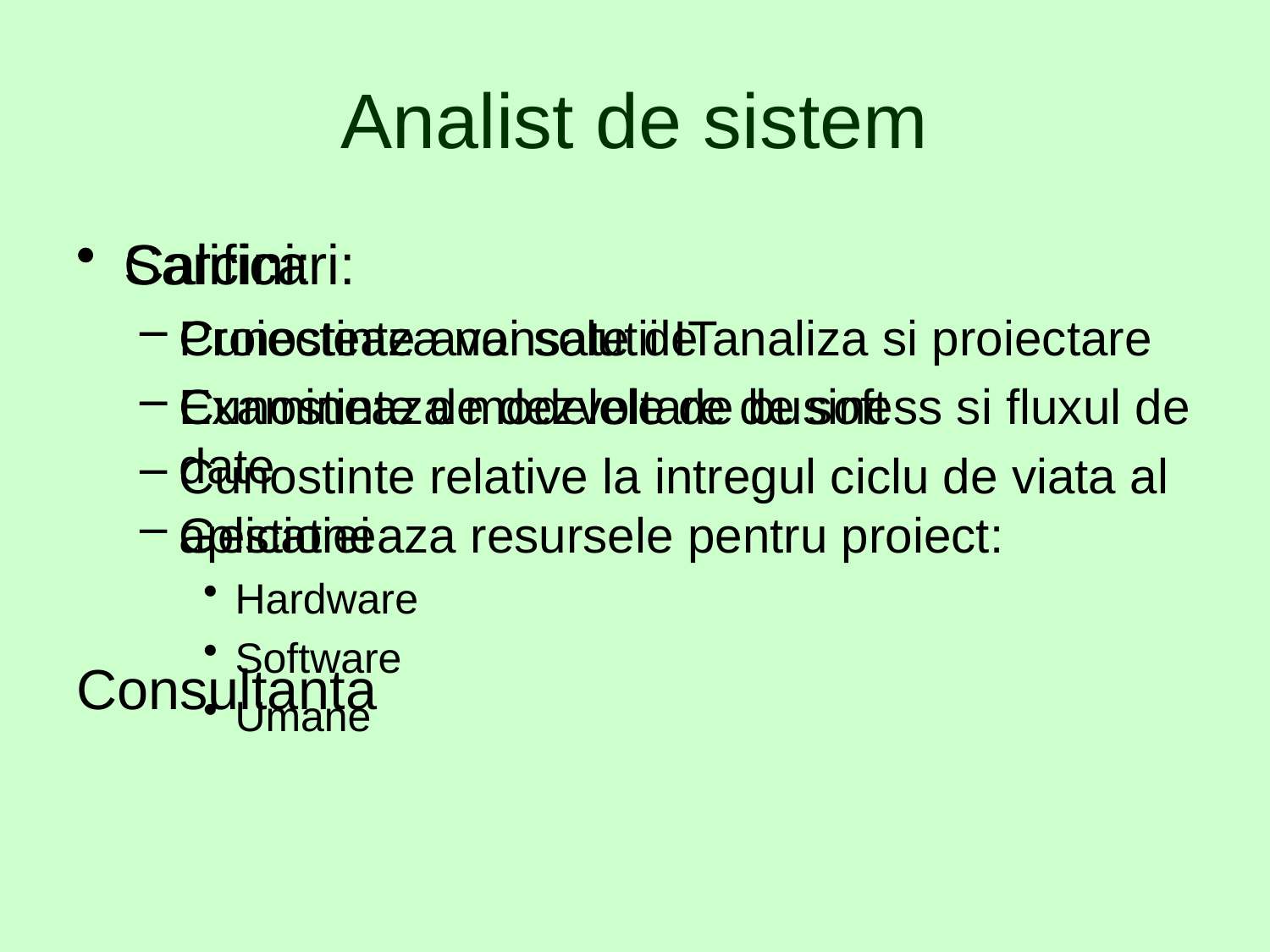

# Analist de sistem
Sarcini:
Proiecteaza noi solutii IT
Examineaza modelele de business si fluxul de date
Gestioneaza resursele pentru proiect:
Hardware
Software
Umane
Calificari:
Cunostinte avansate de analiza si proiectare
Cunostinte de dezvoltare de soft
Cunostinte relative la intregul ciclu de viata al aplicatiei

Consultanta